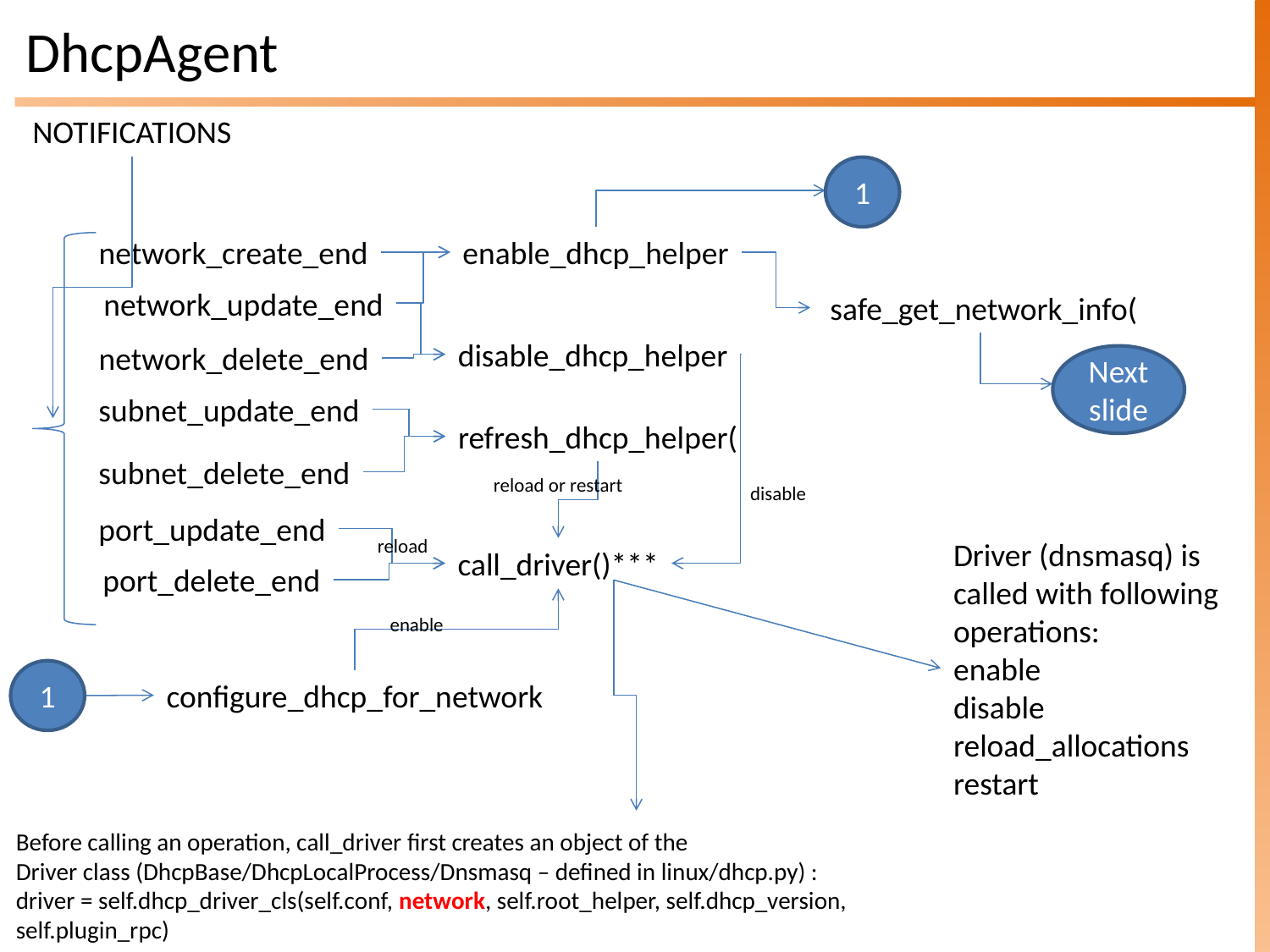

DhcpAgent
NOTIFICATIONS
1
network_create_end
enable_dhcp_helper

network_update_end
 safe_get_network_info(
disable_dhcp_helper
network_delete_end
Next
slide
subnet_update_end
refresh_dhcp_helper(
subnet_delete_end
reload or restart
disable
port_update_end
reload
Driver (dnsmasq) is called with following operations:
enable
disable
reload_allocations
restart
call_driver()***
port_delete_end
enable
1
configure_dhcp_for_network
Before calling an operation, call_driver first creates an object of the
Driver class (DhcpBase/DhcpLocalProcess/Dnsmasq – defined in linux/dhcp.py) :
driver = self.dhcp_driver_cls(self.conf, network, self.root_helper, self.dhcp_version, self.plugin_rpc)